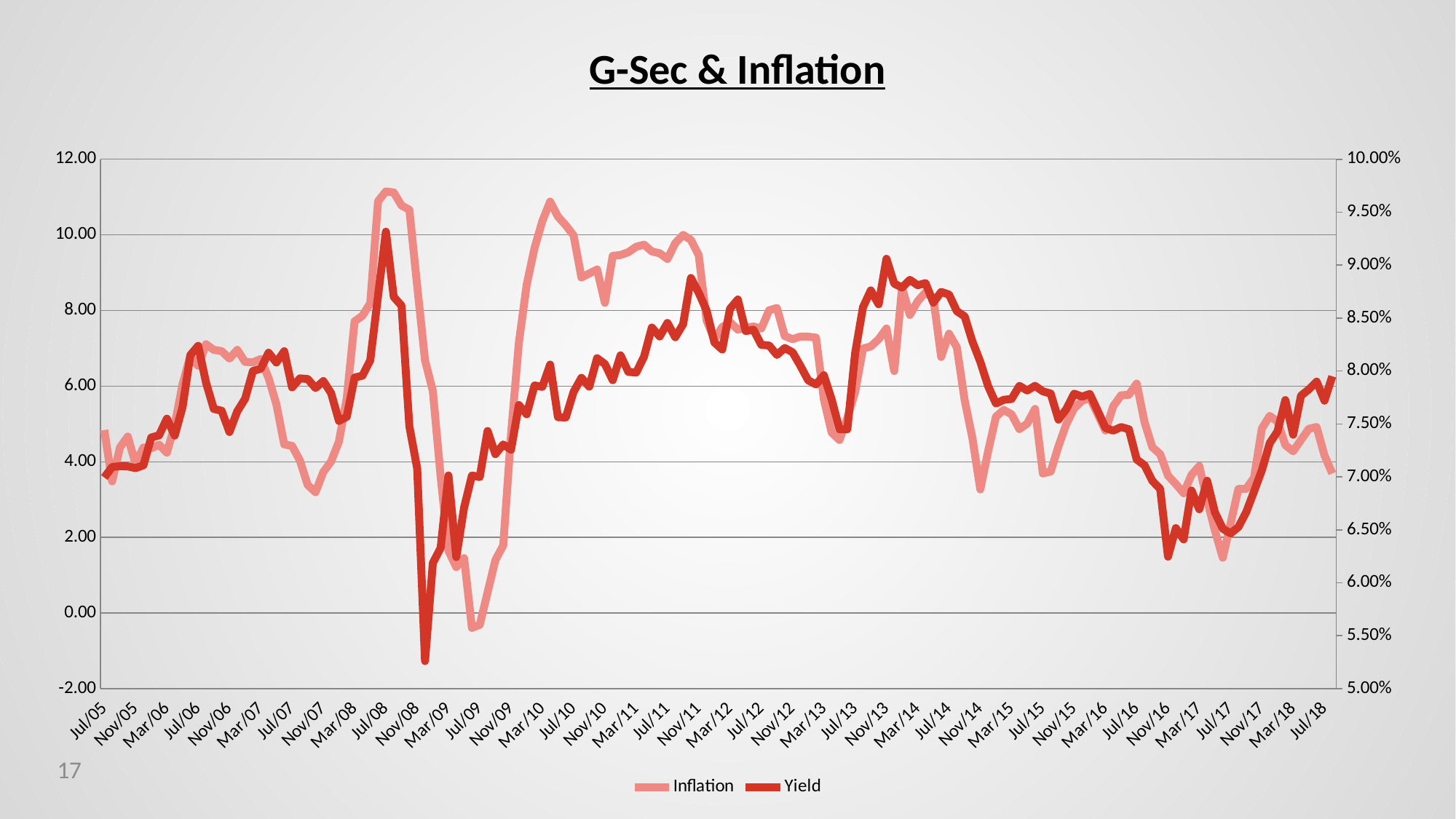

G-Sec & Inflation

### Chart

| Category | Inflation | Yield |
|---|---|---|
| 43313 | 3.69 | 0.07950000000000008 |
| 43282 | 4.17 | 0.07720000000000002 |
| 43252 | 4.92 | 0.07900000000000024 |
| 43221 | 4.8706240487062376 | 0.07826 |
| 43191 | 4.576659038901619 | 0.07767 |
| 43160 | 4.2780748663101456 | 0.07397999999999999 |
| 43132 | 4.44104134762635 | 0.07726 |
| 43101 | 5.0652340752110465 | 0.07429999999999999 |
| 43070 | 5.21472392638038 | 0.07318 |
| 43040 | 4.878048780487831 | 0.07062 |
| 43009 | 3.576864535768632 | 0.06862 |
| 42979 | 3.28495034377386 | 0.06667 |
| 42948 | 3.27993897787949 | 0.06526 |
| 42917 | 2.3646071700991587 | 0.06466 |
| 42887 | 1.46041506533436 | 0.06511000000000003 |
| 42856 | 2.1772939346811877 | 0.06663999999999999 |
| 42826 | 2.98507462686567 | 0.06964000000000001 |
| 42795 | 3.8888888888888826 | 0.06694 |
| 42767 | 3.65079365079365 | 0.0687100000000001 |
| 42736 | 3.1670625494853675 | 0.06409 |
| 42705 | 3.4099920697858797 | 0.06516 |
| 42675 | 3.6334913112164213 | 0.06246000000000013 |
| 42644 | 4.203013481363993 | 0.06886000000000003 |
| 42614 | 4.3859649122806985 | 0.06962 |
| 42583 | 5.0480769230769145 | 0.0711 |
| 42552 | 6.06796116504853 | 0.07164 |
| 42522 | 5.772357723577231 | 0.0745000000000001 |
| 42491 | 5.7565789473683955 | 0.07471000000000033 |
| 42461 | 5.468102734051376 | 0.07437000000000003 |
| 42430 | 4.825291181364406 | 0.07463000000000003 |
| 42401 | 5.26315789473684 | 0.07626000000000001 |
| 42370 | 5.690376569037634 | 0.07783000000000002 |
| 42339 | 5.611390284757136 | 0.07758 |
| 42309 | 5.412156536219798 | 0.07786 |
| 42278 | 4.9958368026644475 | 0.07641000000000002 |
| 42248 | 4.4129891756869295 | 0.07541000000000003 |
| 42217 | 3.74064837905237 | 0.07787000000000002 |
| 42186 | 3.6912751677852387 | 0.07808 |
| 42156 | 5.39845758354756 | 0.0786 |
| 42125 | 5.0086355785837675 | 0.07816 |
| 42095 | 4.865334491746284 | 0.0786 |
| 42064 | 5.25394045534151 | 0.07736000000000025 |
| 42036 | 5.36971830985915 | 0.07728 |
| 42005 | 5.19366197183098 | 0.07693 |
| 41974 | 4.279475982532781 | 0.07857 |
| 41944 | 3.2674118658641613 | 0.08087000000000003 |
| 41913 | 4.616724738675952 | 0.08277000000000002 |
| 41883 | 5.6288478452066855 | 0.08516000000000003 |
| 41852 | 7.028469750889673 | 0.08565000000000027 |
| 41821 | 7.3873873873873865 | 0.08722 |
| 41791 | 6.7703568161024785 | 0.08747 |
| 41760 | 8.325537885874681 | 0.08646000000000002 |
| 41730 | 8.48256361922718 | 0.08830000000000005 |
| 41699 | 8.246445497630326 | 0.08810000000000007 |
| 41671 | 7.88224121557458 | 0.08861000000000006 |
| 41640 | 8.60420650095602 | 0.08788 |
| 41609 | 6.3981042654028375 | 0.08825000000000024 |
| 41579 | 7.5236966824644504 | 0.09060000000000003 |
| 41548 | 7.24035608308605 | 0.0863 |
| 41518 | 7.049763033175383 | 0.08761000000000002 |
| 41487 | 6.99342498505678 | 0.08602000000000003 |
| 41456 | 5.850422195416181 | 0.08170000000000002 |
| 41426 | 5.16089860352155 | 0.07449000000000025 |
| 41395 | 4.57596095179988 | 0.07449000000000025 |
| 41365 | 4.770642201834893 | 0.07731000000000027 |
| 41334 | 5.6521739130434785 | 0.0796 |
| 41306 | 7.28185812931576 | 0.07873000000000002 |
| 41275 | 7.309388783868942 | 0.07912000000000002 |
| 41244 | 7.3108709472345765 | 0.08049 |
| 41214 | 7.242693773824682 | 0.08177000000000002 |
| 41183 | 7.3248407643312055 | 0.08217000000000002 |
| 41153 | 8.066581306017966 | 0.08152000000000025 |
| 41122 | 8.00516462233699 | 0.08241000000000001 |
| 41091 | 7.522697795071358 | 0.08246999999999999 |
| 41061 | 7.576747224036581 | 0.08390000000000004 |
| 41030 | 7.5459317585301795 | 0.08377000000000007 |
| 41000 | 7.495069033530588 | 0.08675000000000006 |
| 40969 | 7.69230769230769 | 0.08588000000000003 |
| 40940 | 7.5624577987846 | 0.08203000000000002 |
| 40909 | 7.229729729729733 | 0.08269000000000003 |
| 40878 | 7.73972602739726 | 0.08572000000000023 |
| 40848 | 9.45757997218359 | 0.08738000000000003 |
| 40817 | 9.867039888033627 | 0.08879000000000038 |
| 40787 | 10.0 | 0.08442000000000002 |
| 40756 | 9.780297661233131 | 0.08319000000000021 |
| 40725 | 9.36170212765957 | 0.08454000000000005 |
| 40695 | 9.513590844062975 | 0.08326000000000003 |
| 40664 | 9.561466570812373 | 0.08411000000000002 |
| 40634 | 9.740259740259699 | 0.08135 |
| 40603 | 9.684519442406458 | 0.07985000000000003 |
| 40575 | 9.5414201183432 | 0.07992000000000003 |
| 40544 | 9.467455621301783 | 0.08148000000000001 |
| 40513 | 9.445277361319338 | 0.07913000000000003 |
| 40483 | 8.20165537998495 | 0.08066000000000006 |
| 40452 | 9.083969465648849 | 0.08121000000000002 |
| 40422 | 8.979278587874136 | 0.07852 |
| 40391 | 8.873456790123495 | 0.07936000000000028 |
| 40360 | 9.98439937597504 | 0.07803 |
| 40330 | 10.2523659305994 | 0.07561 |
| 40299 | 10.484511517077006 | 0.07564 |
| 40269 | 10.88 | 0.08061000000000004 |
| 40238 | 10.364372469635567 | 0.0785 |
| 40210 | 9.651257096512568 | 0.07864 |
| 40179 | 8.681672025723469 | 0.07591000000000003 |
| 40148 | 7.148594377510022 | 0.07679 |
| 40118 | 4.72813238770686 | 0.07257000000000001 |
| 40087 | 1.7871017871017898 | 0.07306000000000001 |
| 40057 | 1.4007782101167299 | 0.07214999999999999 |
| 40026 | 0.5430566330488783 | 0.07434 |
| 39995 | -0.31104199066874094 | 0.06998000000000001 |
| 39965 | -0.39277297721916976 | 0.07013 |
| 39934 | 1.45044319097502 | 0.06709999999999999 |
| 39904 | 1.2145748987854257 | 0.062420000000000024 |
| 39873 | 1.6460905349794221 | 0.07014000000000001 |
| 39845 | 3.6134453781512597 | 0.06328 |
| 39814 | 5.872340425531911 | 0.06187 |
| 39783 | 6.683804627249342 | 0.0526 |
| 39753 | 8.647260273972554 | 0.0708 |
| 39722 | 10.662080825451406 | 0.07478 |
| 39692 | 10.7758620689655 | 0.08617000000000002 |
| 39661 | 11.1206896551724 | 0.08700000000000002 |
| 39630 | 11.1495246326707 | 0.09316000000000005 |
| 39600 | 10.8885017421603 | 0.08713000000000001 |
| 39569 | 8.19529206625981 | 0.08101000000000001 |
| 39539 | 7.860262008733641 | 0.07956000000000003 |
| 39508 | 7.7127659574468055 | 0.07937999999999999 |
| 39479 | 5.6838365896980445 | 0.07568 |
| 39448 | 4.5373665480427 | 0.07529 |
| 39417 | 4.01069518716578 | 0.0779100000000001 |
| 39387 | 3.7300177619893518 | 0.07905000000000002 |
| 39356 | 3.1943212067435813 | 0.07839000000000024 |
| 39326 | 3.3868092691622067 | 0.07925 |
| 39295 | 4.03587443946188 | 0.07930000000000013 |
| 39264 | 4.42238267148014 | 0.07844999999999999 |
| 39234 | 4.458598726114651 | 0.08187000000000003 |
| 39203 | 5.51977920883165 | 0.08080000000000002 |
| 39173 | 6.2152133580704945 | 0.08173000000000002 |
| 39142 | 6.7171239356669785 | 0.08022000000000003 |
| 39114 | 6.628787878787853 | 0.08000000000000004 |
| 39083 | 6.64136622390892 | 0.07738000000000024 |
| 39052 | 6.95900857959962 | 0.07619 |
| 39022 | 6.7298578199051935 | 0.07424 |
| 38991 | 6.92599620493359 | 0.07624999999999997 |
| 38961 | 6.95900857959962 | 0.07642 |
| 38930 | 7.10854947166186 | 0.07891 |
| 38899 | 6.53846153846154 | 0.08238000000000001 |
| 38869 | 6.80272108843537 | 0.08151000000000004 |
| 38838 | 6.048780487804883 | 0.07658999999999999 |
| 38808 | 4.965920155793572 | 0.0739 |
| 38777 | 4.24063116370809 | 0.07550000000000001 |
| 38749 | 4.45103857566766 | 0.07393 |
| 38718 | 4.35643564356436 | 0.07372 |
| 38687 | 4.37810945273632 | 0.0711 |
| 38657 | 3.94088669950739 | 0.07083 |
| 38626 | 4.667328699106244 | 0.07099 |
| 38596 | 4.37810945273632 | 0.07101 |
| 38565 | 3.4791252485089594 | 0.07094 |
| 38534 | 4.83870967741935 | 0.06994 |
17